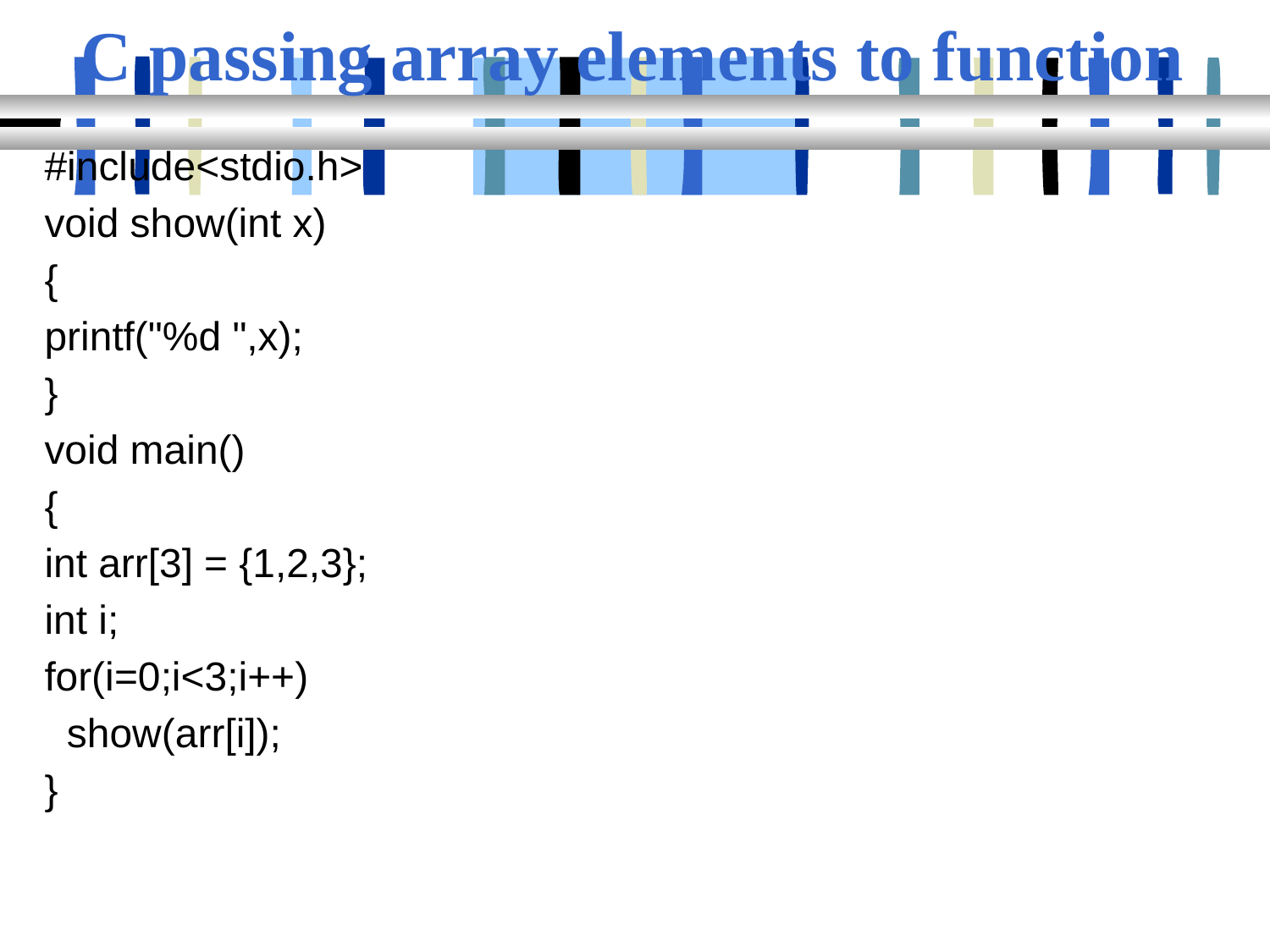

# C passing array elements to function
#include<stdio.h>
void show(int x)
{
printf("%d ",x);
}
void main()
{
int arr[3] = {1,2,3};
int i;
for(i=0;i<3;i++)
  show(arr[i]);
}